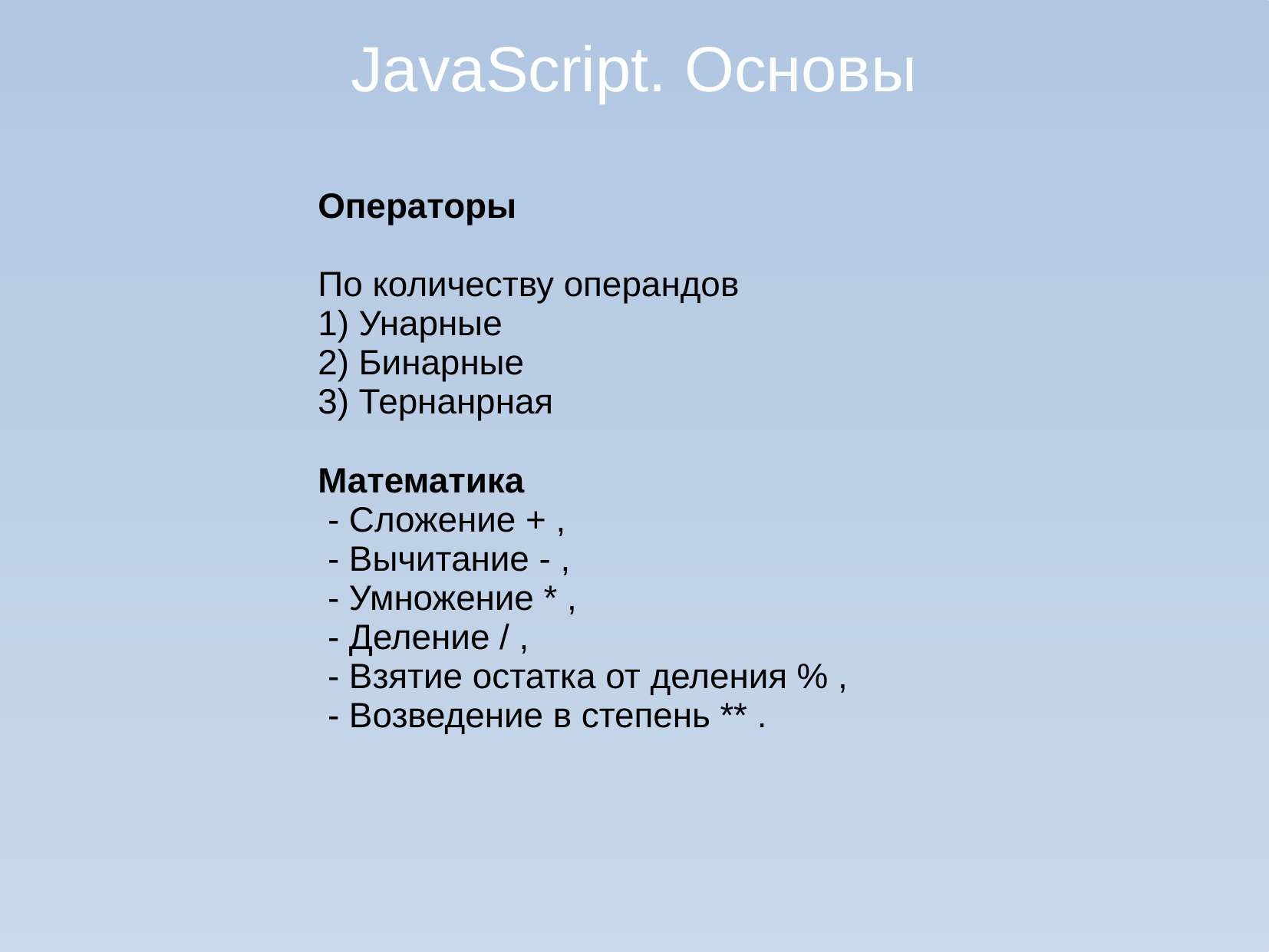

JavaScript. Основы
Операторы

По количеству операндов
1) Унарные
2) Бинарные
3) Тернанрная

Математика
 - Сложение + ,
 - Вычитание - ,
 - Умножение * ,
 - Деление / ,
 - Взятие остатка от деления % ,
 - Возведение в степень ** .